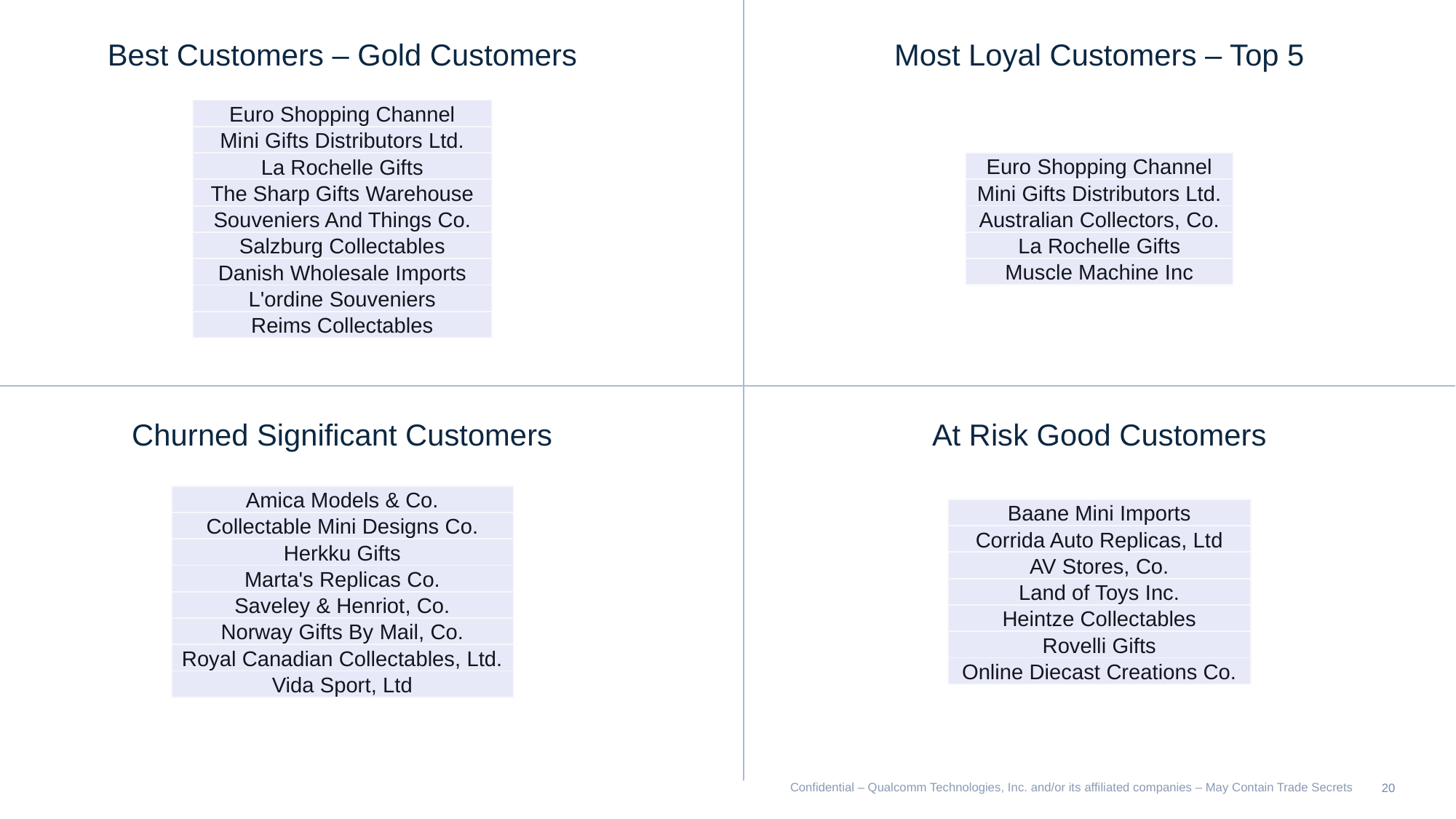

Best Customers – Gold Customers
Most Loyal Customers – Top 5
| Euro Shopping Channel |
| --- |
| Mini Gifts Distributors Ltd. |
| La Rochelle Gifts |
| The Sharp Gifts Warehouse |
| Souveniers And Things Co. |
| Salzburg Collectables |
| Danish Wholesale Imports |
| L'ordine Souveniers |
| Reims Collectables |
| Euro Shopping Channel |
| --- |
| Mini Gifts Distributors Ltd. |
| Australian Collectors, Co. |
| La Rochelle Gifts |
| Muscle Machine Inc |
Churned Significant Customers
At Risk Good Customers
| Amica Models & Co. |
| --- |
| Collectable Mini Designs Co. |
| Herkku Gifts |
| Marta's Replicas Co. |
| Saveley & Henriot, Co. |
| Norway Gifts By Mail, Co. |
| Royal Canadian Collectables, Ltd. |
| Vida Sport, Ltd |
| Baane Mini Imports |
| --- |
| Corrida Auto Replicas, Ltd |
| AV Stores, Co. |
| Land of Toys Inc. |
| Heintze Collectables |
| Rovelli Gifts |
| Online Diecast Creations Co. |